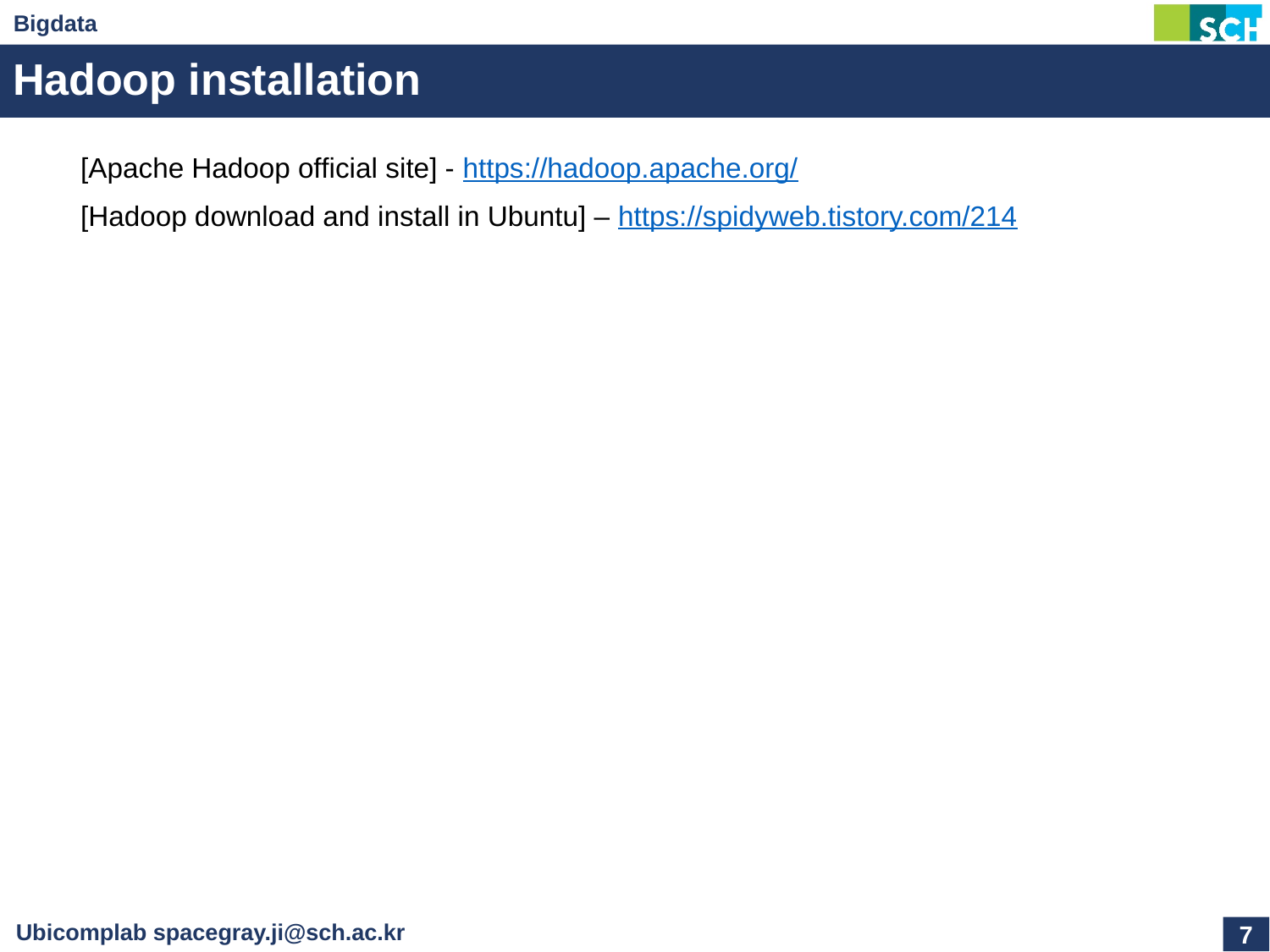

# Hadoop installation
[Apache Hadoop official site] - https://hadoop.apache.org/
[Hadoop download and install in Ubuntu] – https://spidyweb.tistory.com/214

7